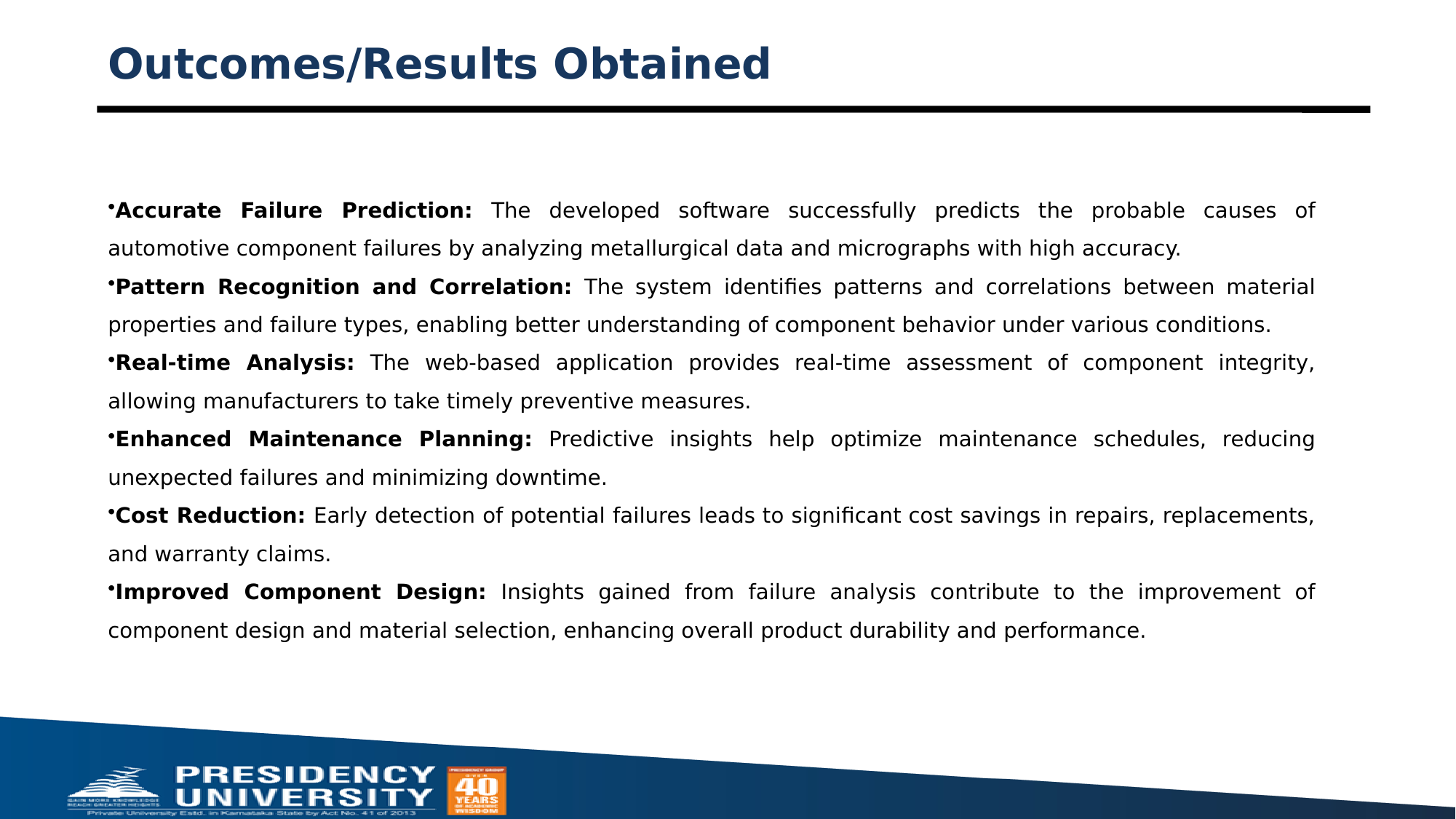

# Outcomes/Results Obtained
Accurate Failure Prediction: The developed software successfully predicts the probable causes of automotive component failures by analyzing metallurgical data and micrographs with high accuracy.
Pattern Recognition and Correlation: The system identifies patterns and correlations between material properties and failure types, enabling better understanding of component behavior under various conditions.
Real-time Analysis: The web-based application provides real-time assessment of component integrity, allowing manufacturers to take timely preventive measures.
Enhanced Maintenance Planning: Predictive insights help optimize maintenance schedules, reducing unexpected failures and minimizing downtime.
Cost Reduction: Early detection of potential failures leads to significant cost savings in repairs, replacements, and warranty claims.
Improved Component Design: Insights gained from failure analysis contribute to the improvement of component design and material selection, enhancing overall product durability and performance.